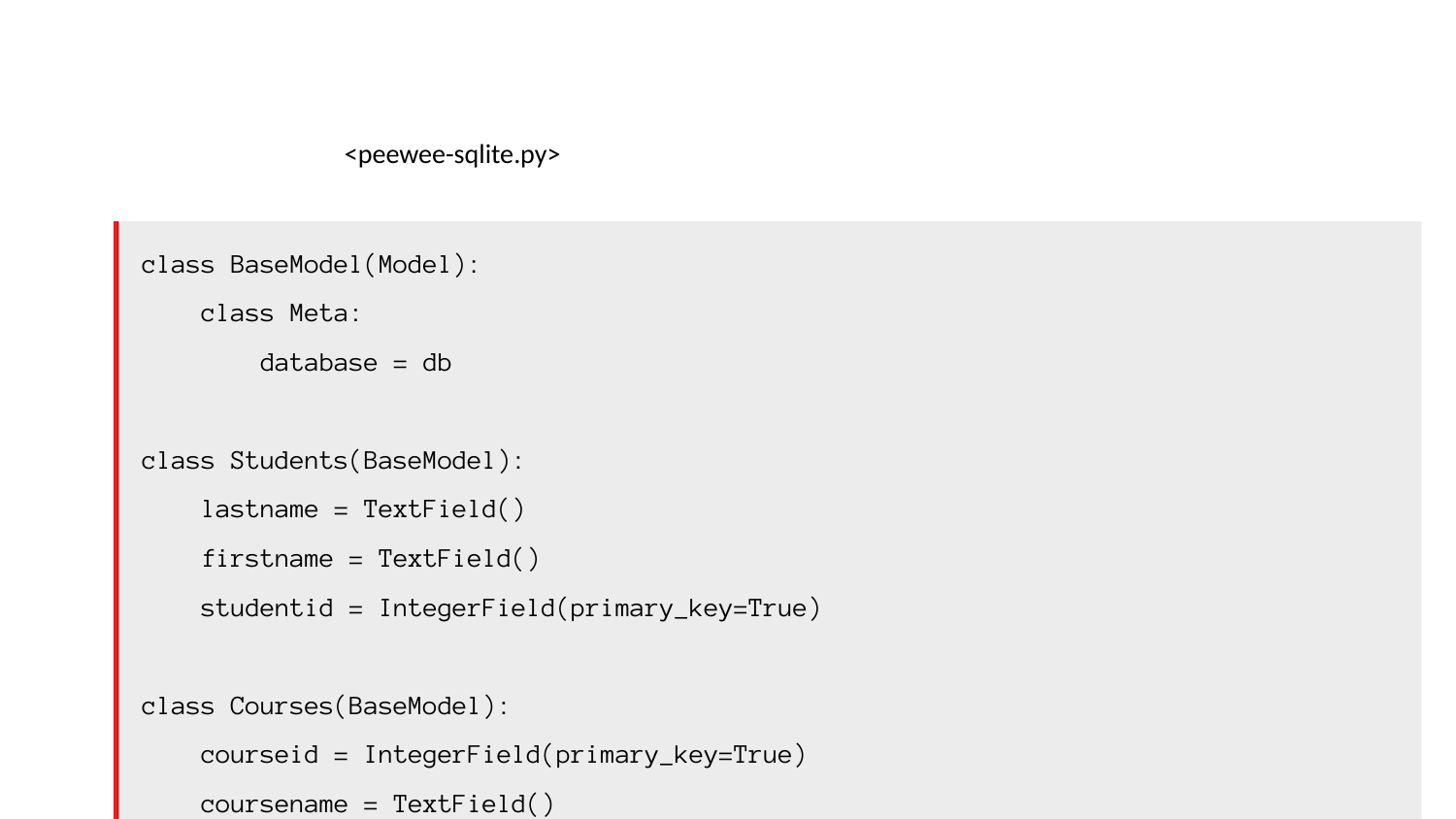

<peewee-sqlite.py>
class BaseModel(Model):
    class Meta:
        database = db

class Students(BaseModel):
    lastname = TextField()
    firstname = TextField()
    studentid = IntegerField(primary_key=True)

class Courses(BaseModel):
    courseid = IntegerField(primary_key=True)
    coursename = TextField()
    roomid = IntegerField()
    times = TextField()
    credits = IntegerField()